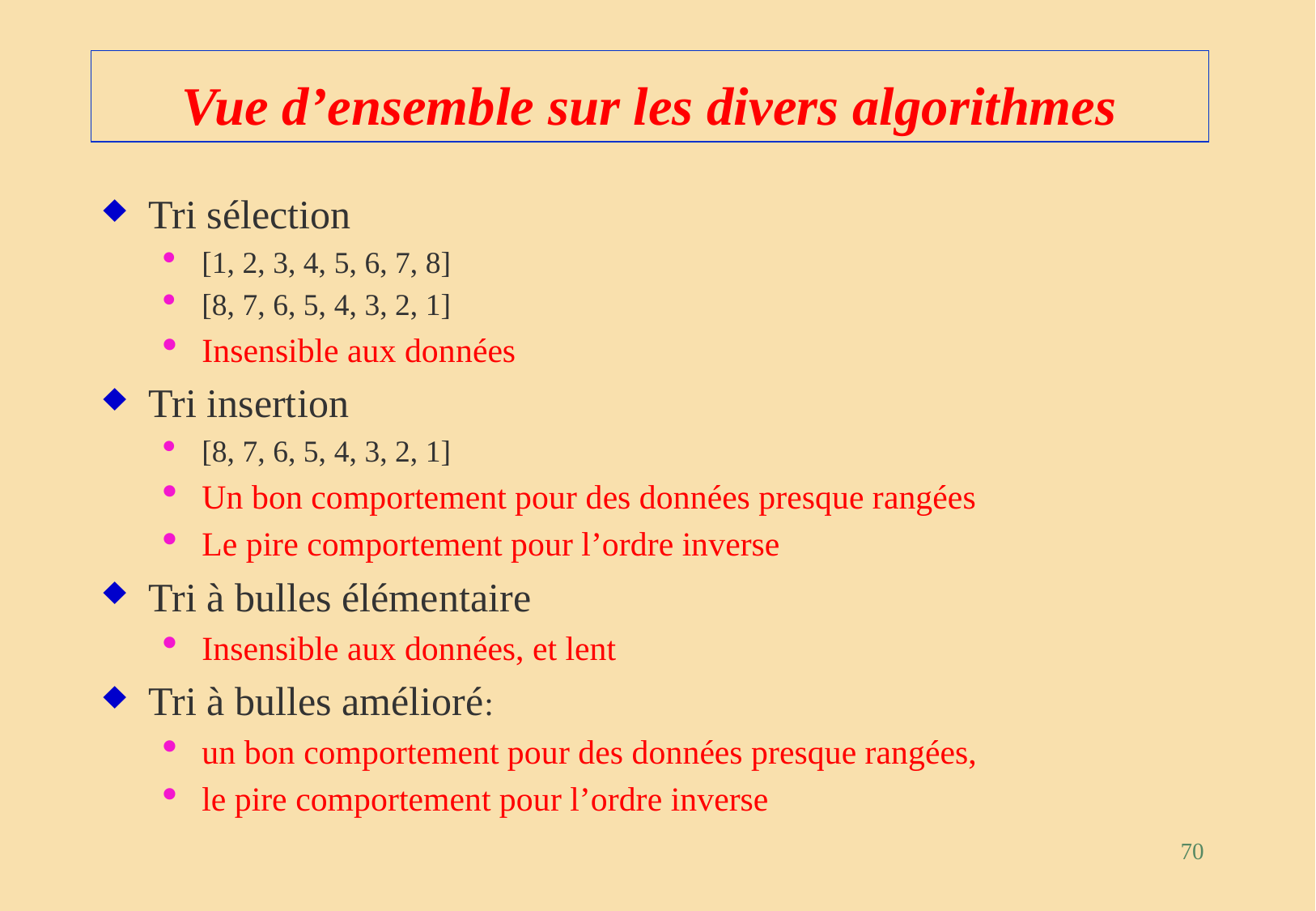

# Vue d’ensemble sur les divers algorithmes
Tri sélection
[1, 2, 3, 4, 5, 6, 7, 8]
[8, 7, 6, 5, 4, 3, 2, 1]
Insensible aux données
Tri insertion
[8, 7, 6, 5, 4, 3, 2, 1]
Un bon comportement pour des données presque rangées
Le pire comportement pour l’ordre inverse
Tri à bulles élémentaire
Insensible aux données, et lent
Tri à bulles amélioré:
un bon comportement pour des données presque rangées,
le pire comportement pour l’ordre inverse

70